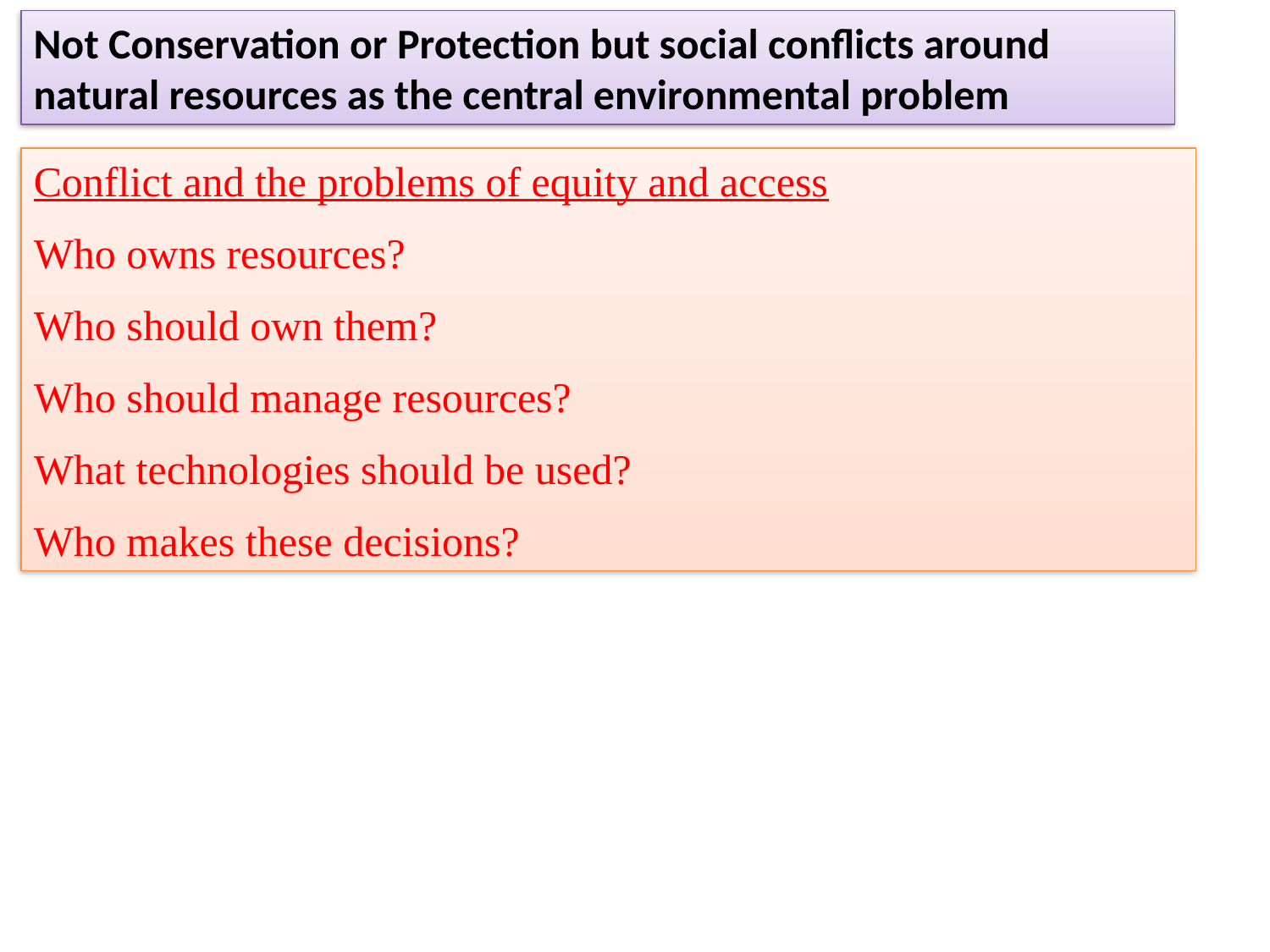

Not Conservation or Protection but social conflicts around natural resources as the central environmental problem
Conflict and the problems of equity and access
Who owns resources?
Who should own them?
Who should manage resources?
What technologies should be used?
Who makes these decisions?